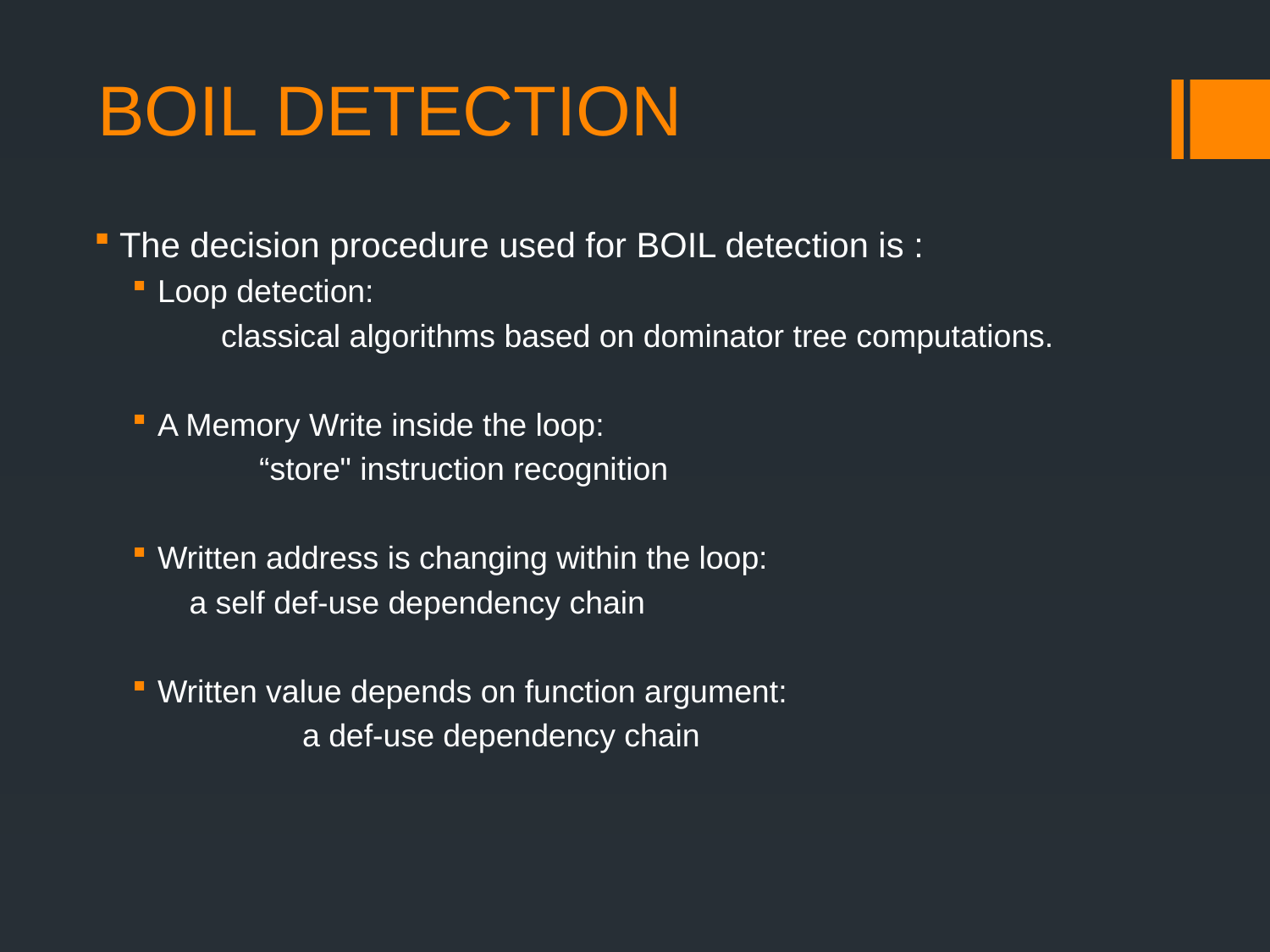

# BOIL DETECTION
The decision procedure used for BOIL detection is :
Loop detection:
 	classical algorithms based on dominator tree computations.

A Memory Write inside the loop:
	“store" instruction recognition

Written address is changing within the loop:
a self def-use dependency chain

Written value depends on function argument:
	  a def-use dependency chain